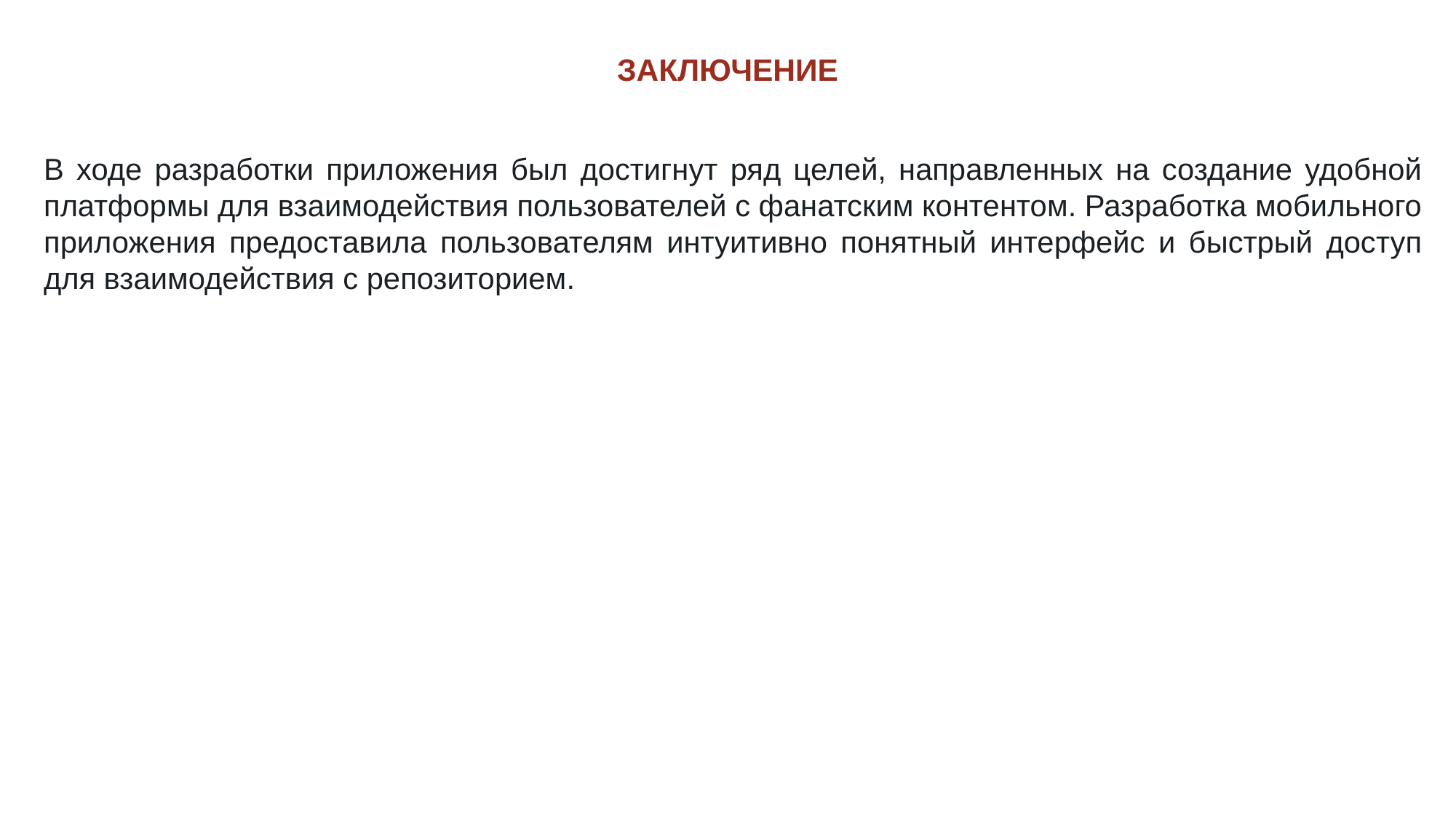

ЗАКЛЮЧЕНИЕ
В ходе разработки приложения был достигнут ряд целей, направленных на создание удобной платформы для взаимодействия пользователей с фанатским контентом. Разработка мобильного приложения предоставила пользователям интуитивно понятный интерфейс и быстрый доступ для взаимодействия с репозиторием.